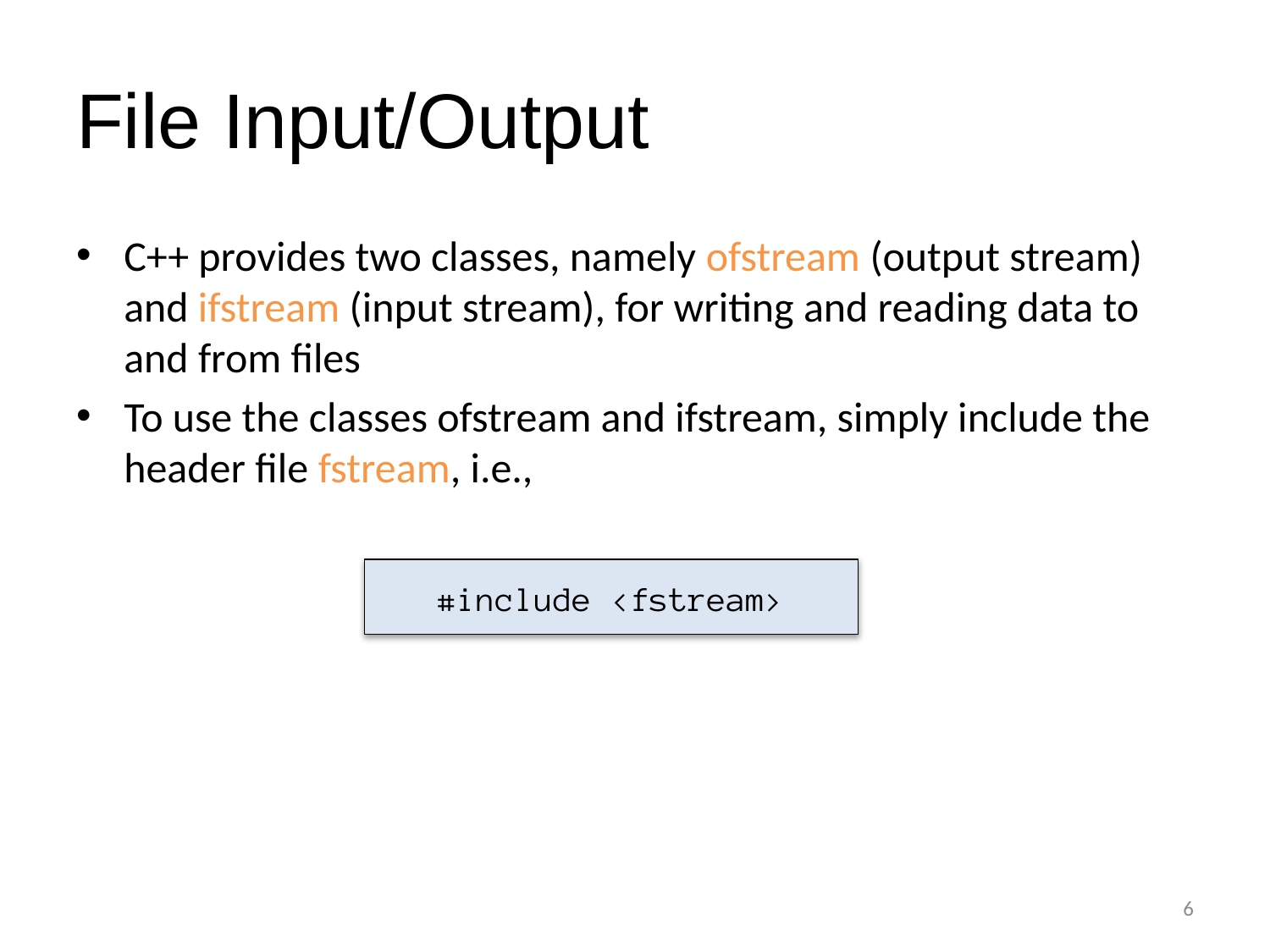

# File Input/Output
C++ provides two classes, namely ofstream (output stream) and ifstream (input stream), for writing and reading data to and from files
To use the classes ofstream and ifstream, simply include the header file fstream, i.e.,

#include <fstream>
6